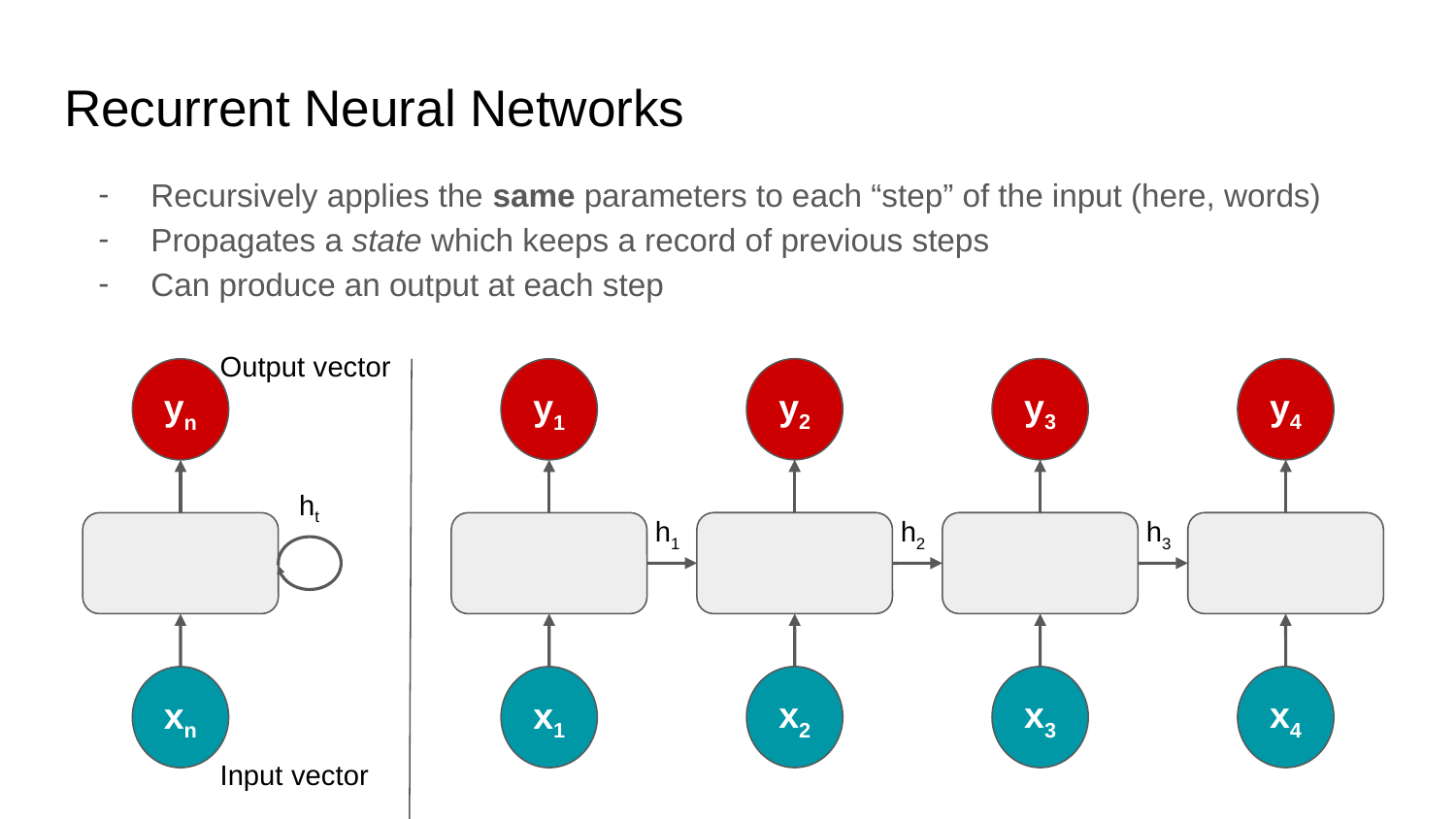

# Recurrent Neural Networks
Recursively applies the same parameters to each “step” of the input (here, words)
Propagates a state which keeps a record of previous steps
Can produce an output at each step
Output vector
y2
y3
y4
y1
yn
ht
h1
h2
h3

x2
x3
x4
x1
xn
Input vector